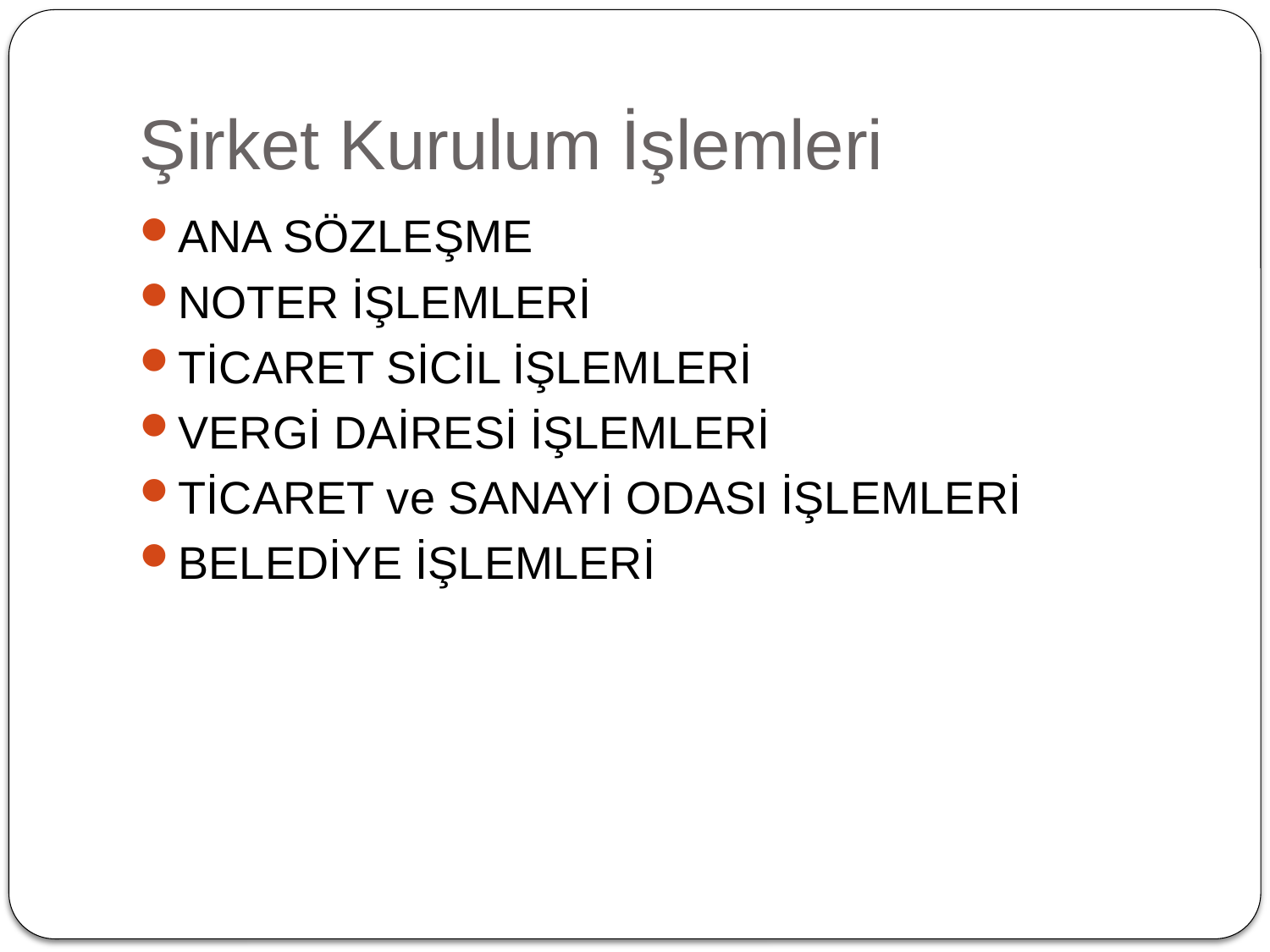

# Şirket Kurulum İşlemleri
ANA SÖZLEŞME
NOTER İŞLEMLERİ
TİCARET SİCİL İŞLEMLERİ
VERGİ DAİRESİ İŞLEMLERİ
TİCARET ve SANAYİ ODASI İŞLEMLERİ
BELEDİYE İŞLEMLERİ